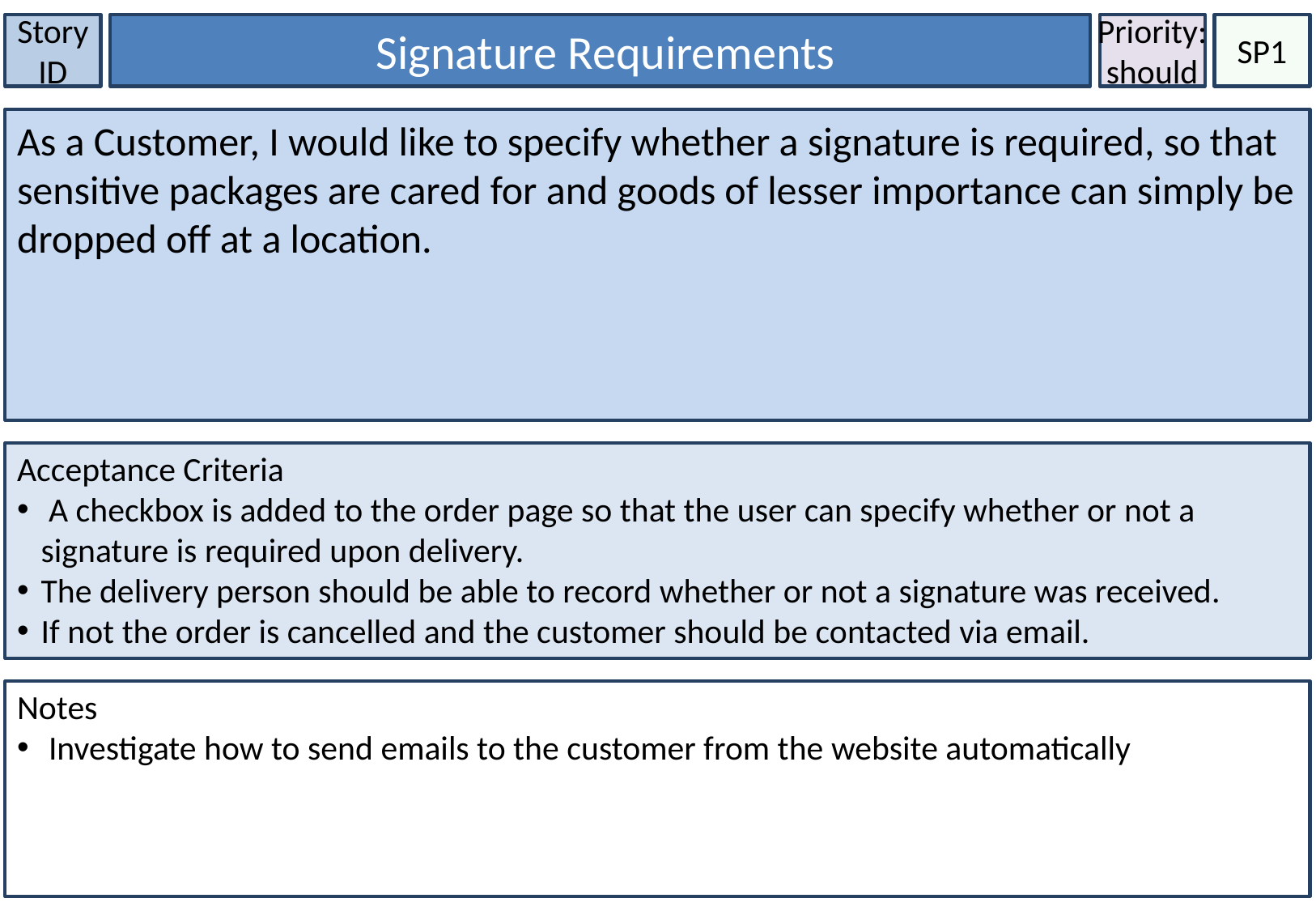

Story ID
 Signature Requirements
Priority:
should
SP1
As a Customer, I would like to specify whether a signature is required, so that sensitive packages are cared for and goods of lesser importance can simply be dropped off at a location.
Acceptance Criteria
 A checkbox is added to the order page so that the user can specify whether or not a signature is required upon delivery.
The delivery person should be able to record whether or not a signature was received.
If not the order is cancelled and the customer should be contacted via email.
Notes
 Investigate how to send emails to the customer from the website automatically